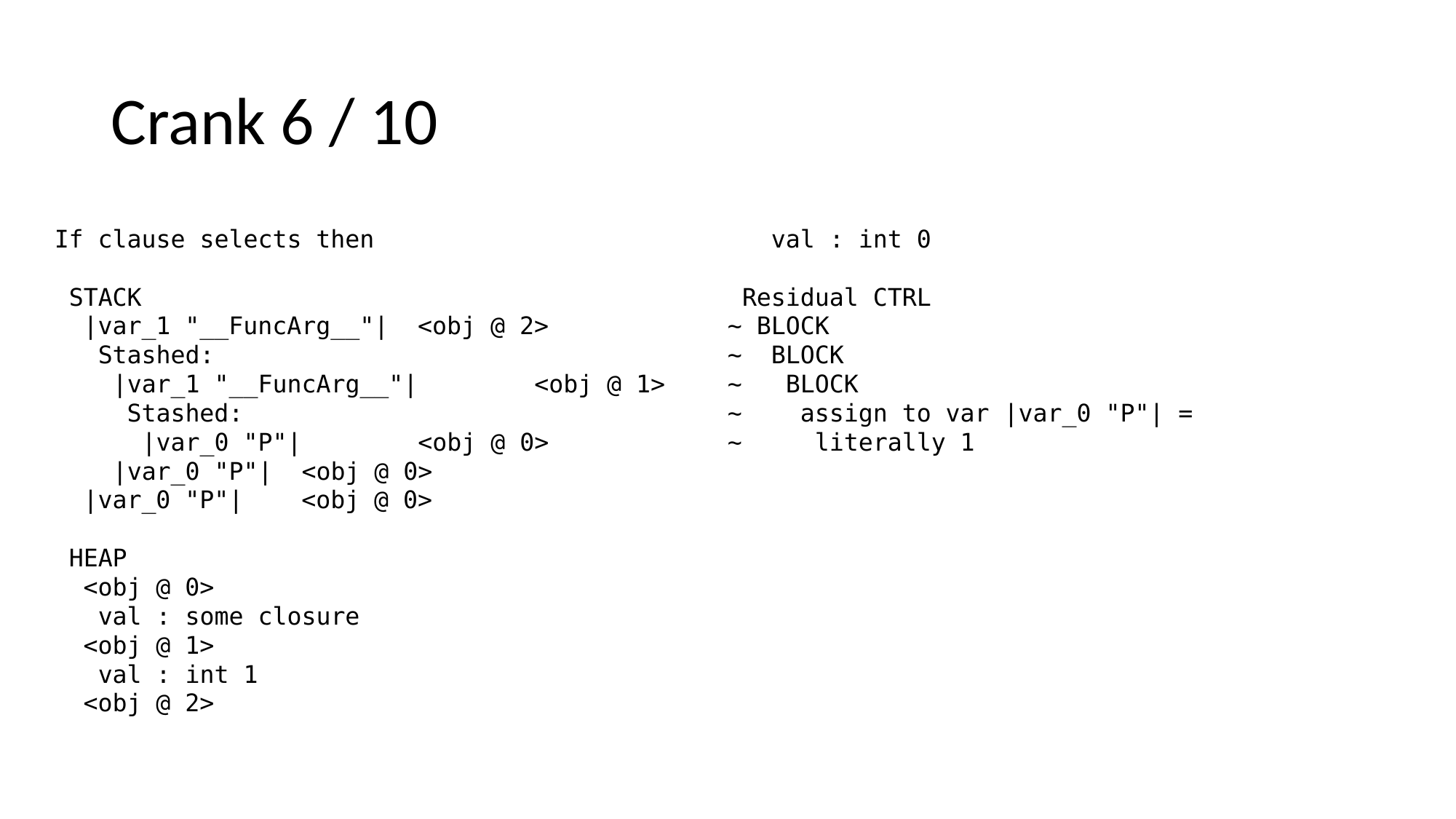

# Crank 6 / 10
If clause selects then

 STACK
  |var_1 "__FuncArg__"|  <obj @ 2>
   Stashed:
    |var_1 "__FuncArg__"|        <obj @ 1>
     Stashed:
      |var_0 "P"|        <obj @ 0>
    |var_0 "P"|  <obj @ 0>
  |var_0 "P"|    <obj @ 0>

 HEAP
  <obj @ 0>
   val : some closure
  <obj @ 1>
   val : int 1
  <obj @ 2>
   val : int 0

 Residual CTRL
~ BLOCK
~  BLOCK
~   BLOCK
~    assign to var |var_0 "P"| =
~     literally 1